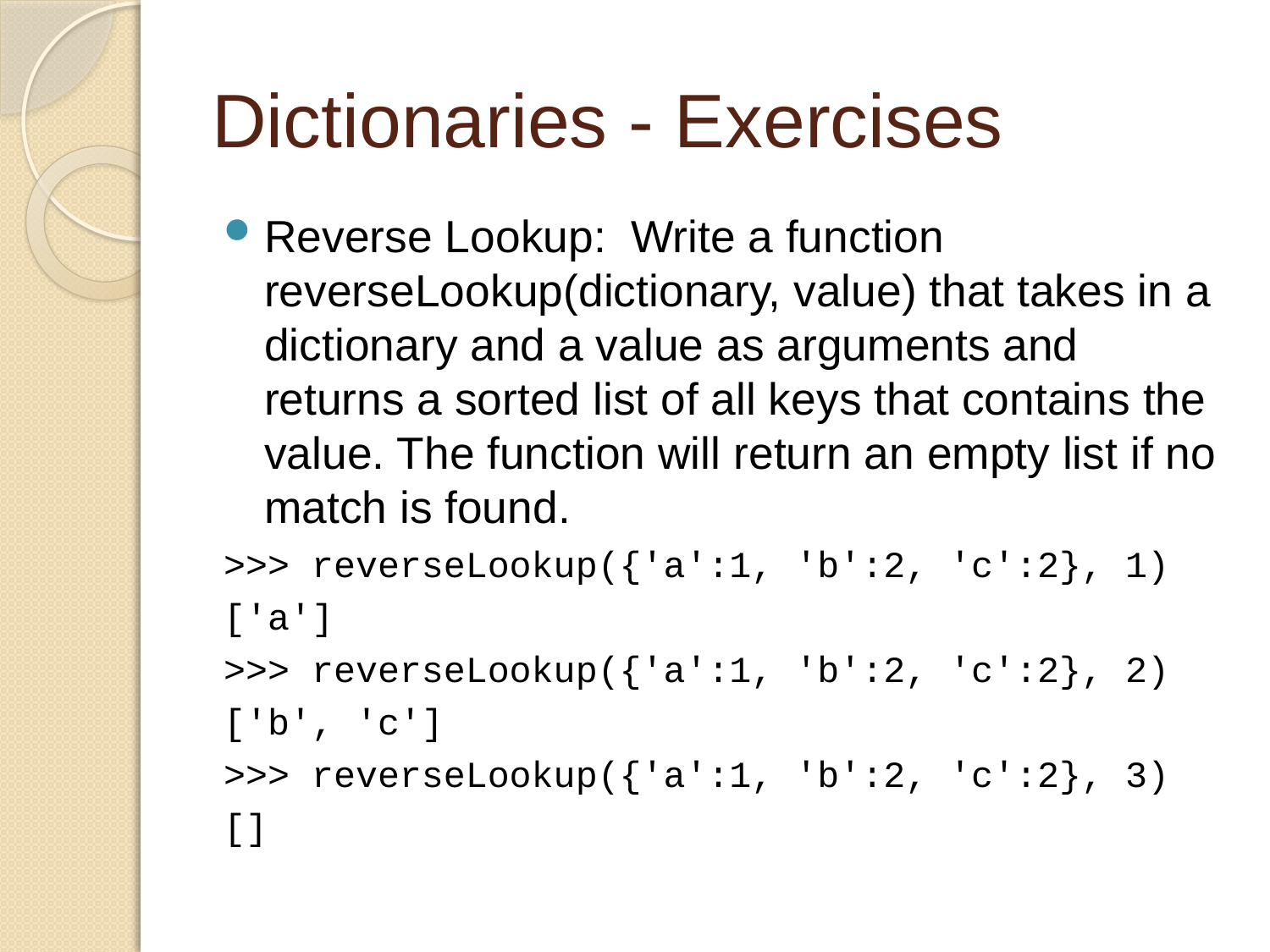

# Dictionaries - Exercises
Reverse Lookup:  Write a function reverseLookup(dictionary, value) that takes in a dictionary and a value as arguments and returns a sorted list of all keys that contains the value. The function will return an empty list if no match is found.
>>> reverseLookup({'a':1, 'b':2, 'c':2}, 1)
['a']
>>> reverseLookup({'a':1, 'b':2, 'c':2}, 2)
['b', 'c']
>>> reverseLookup({'a':1, 'b':2, 'c':2}, 3)
[]